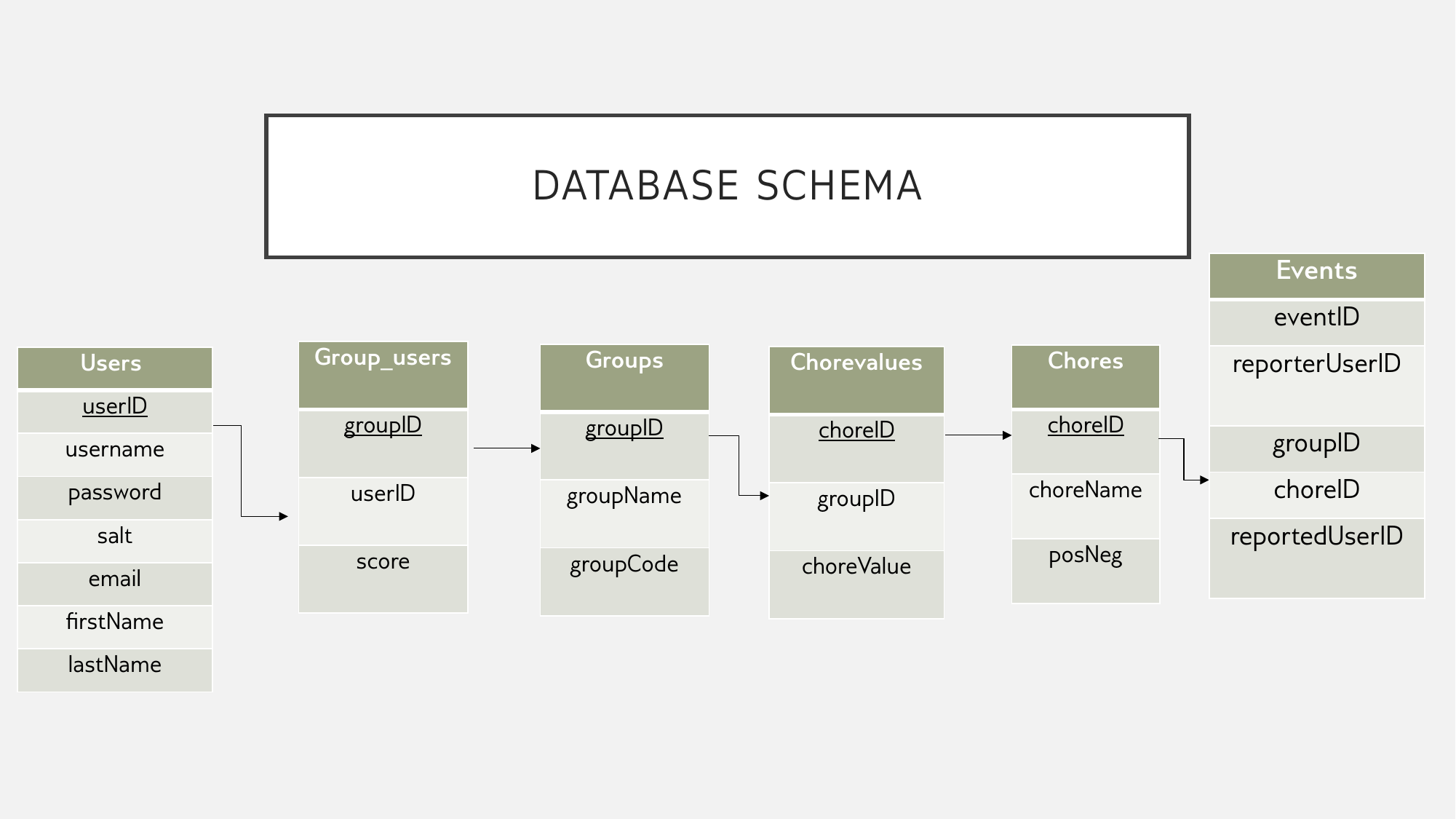

# Database Schema
| Events |
| --- |
| eventID |
| reporterUserID |
| groupID |
| choreID |
| reportedUserID |
| Group\_users |
| --- |
| groupID |
| userID |
| score |
| Groups |
| --- |
| groupID |
| groupName |
| groupCode |
| Chores |
| --- |
| choreID |
| choreName |
| posNeg |
| Chorevalues |
| --- |
| choreID |
| groupID |
| choreValue |
| Users |
| --- |
| userID |
| username |
| password |
| salt |
| email |
| firstName |
| lastName |